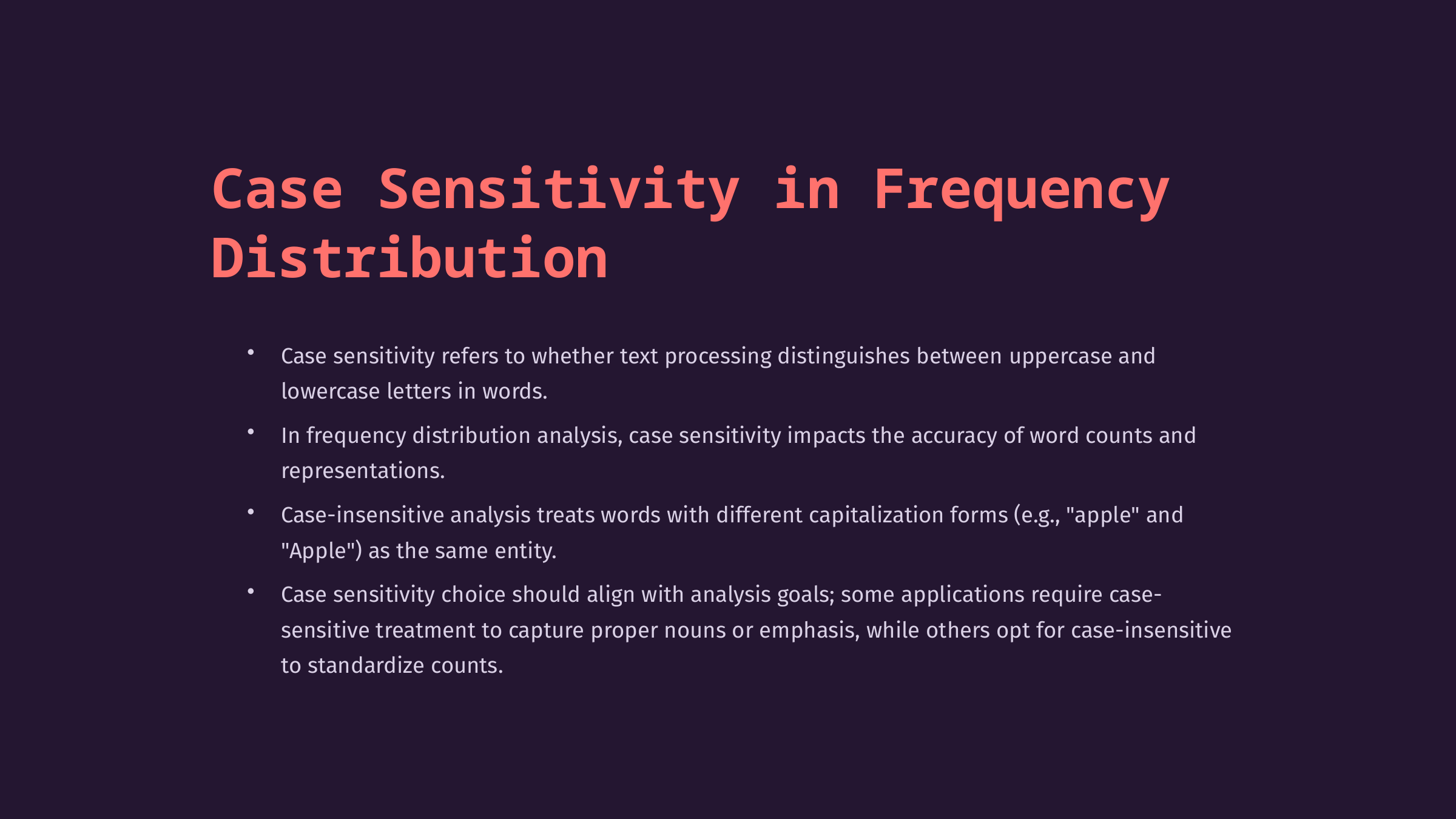

Case Sensitivity in Frequency Distribution
Case sensitivity refers to whether text processing distinguishes between uppercase and lowercase letters in words.
In frequency distribution analysis, case sensitivity impacts the accuracy of word counts and representations.
Case-insensitive analysis treats words with different capitalization forms (e.g., "apple" and "Apple") as the same entity.
Case sensitivity choice should align with analysis goals; some applications require case-sensitive treatment to capture proper nouns or emphasis, while others opt for case-insensitive to standardize counts.